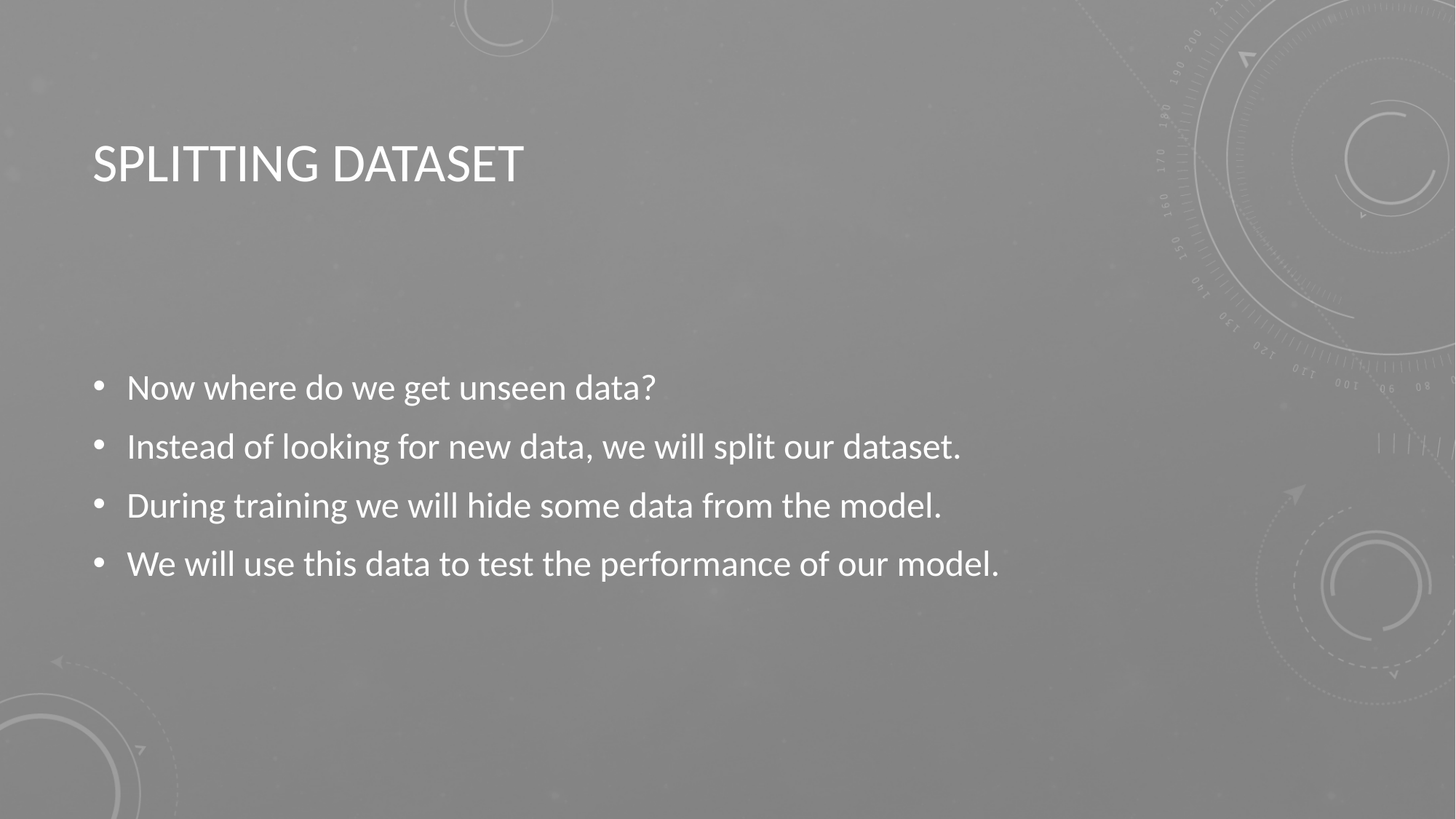

# Splitting Dataset
Now where do we get unseen data?
Instead of looking for new data, we will split our dataset.
During training we will hide some data from the model.
We will use this data to test the performance of our model.